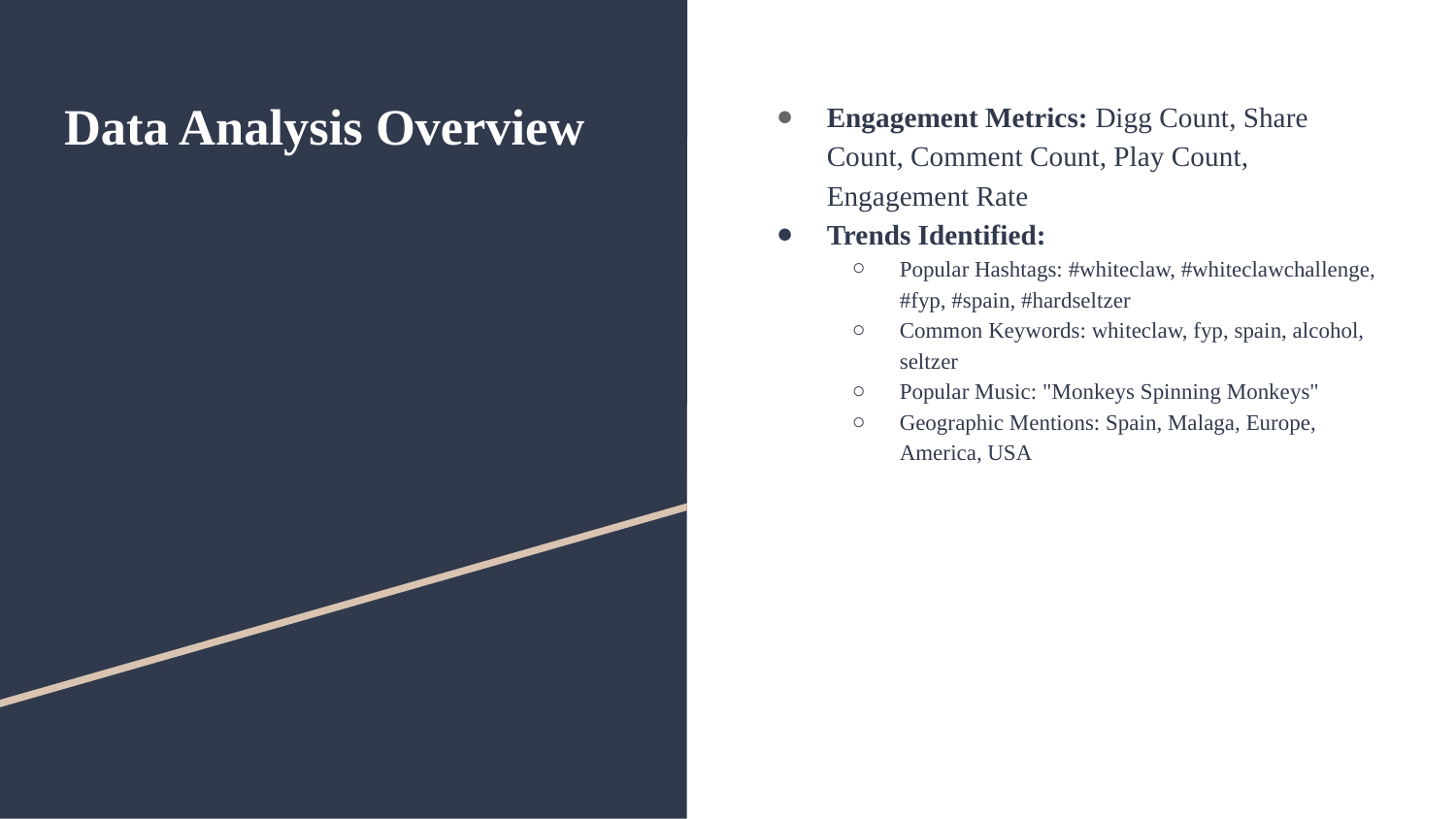

# Data Analysis Overview
Engagement Metrics: Digg Count, Share Count, Comment Count, Play Count, Engagement Rate
Trends Identified:
Popular Hashtags: #whiteclaw, #whiteclawchallenge, #fyp, #spain, #hardseltzer
Common Keywords: whiteclaw, fyp, spain, alcohol, seltzer
Popular Music: "Monkeys Spinning Monkeys"
Geographic Mentions: Spain, Malaga, Europe, America, USA